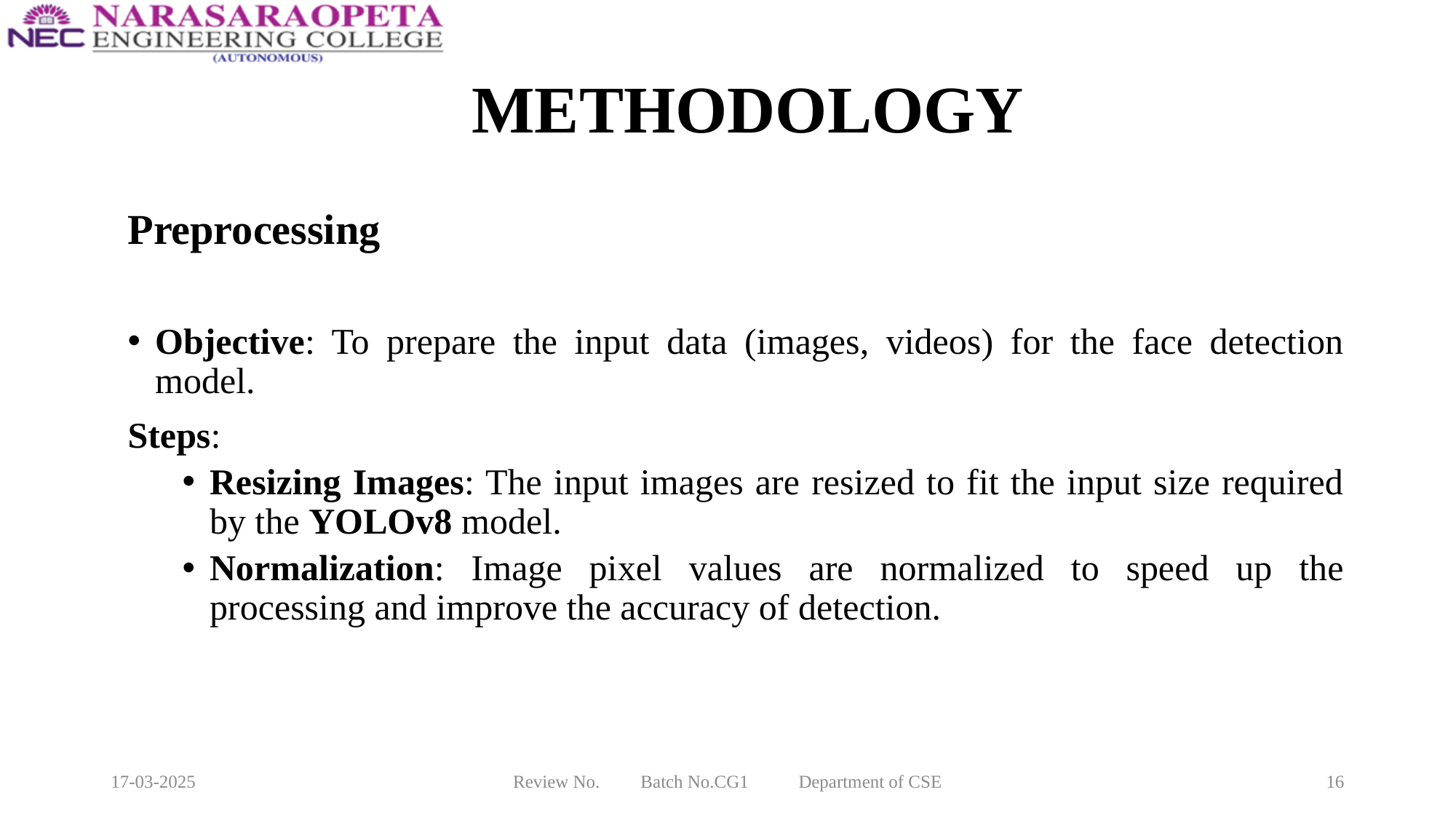

# METHODOLOGY
Preprocessing

Objective: To prepare the input data (images, videos) for the face detection model.
Steps:
Resizing Images: The input images are resized to fit the input size required by the YOLOv8 model.
Normalization: Image pixel values are normalized to speed up the processing and improve the accuracy of detection.

17-03-2025
Review No.         Batch No.CG1           Department of CSE
16